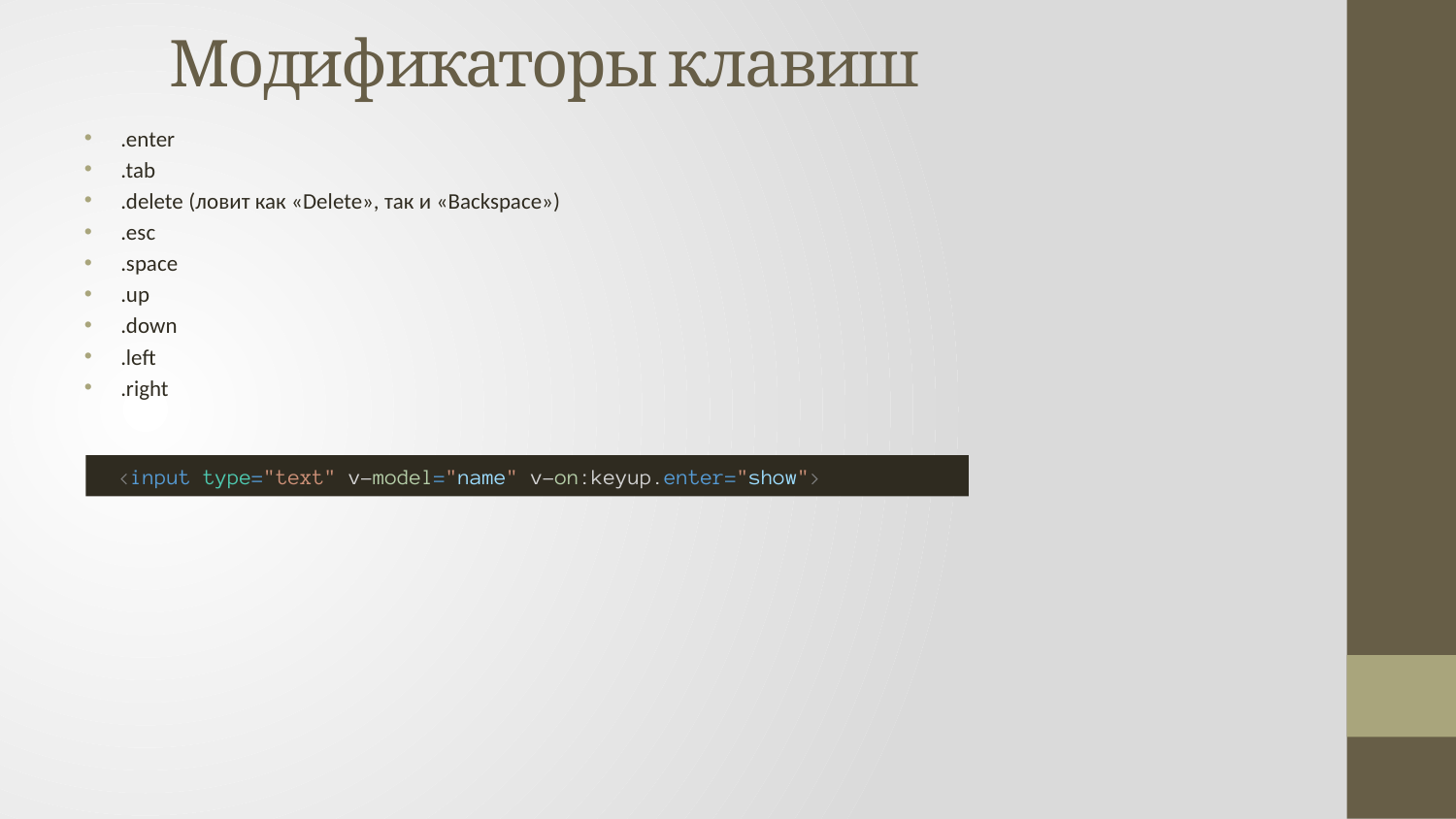

# Модификаторы клавиш
.enter
.tab
.delete (ловит как «Delete», так и «Backspace»)
.esc
.space
.up
.down
.left
.right
<input type="text" v-model="name" v-on:keyup.enter="show">